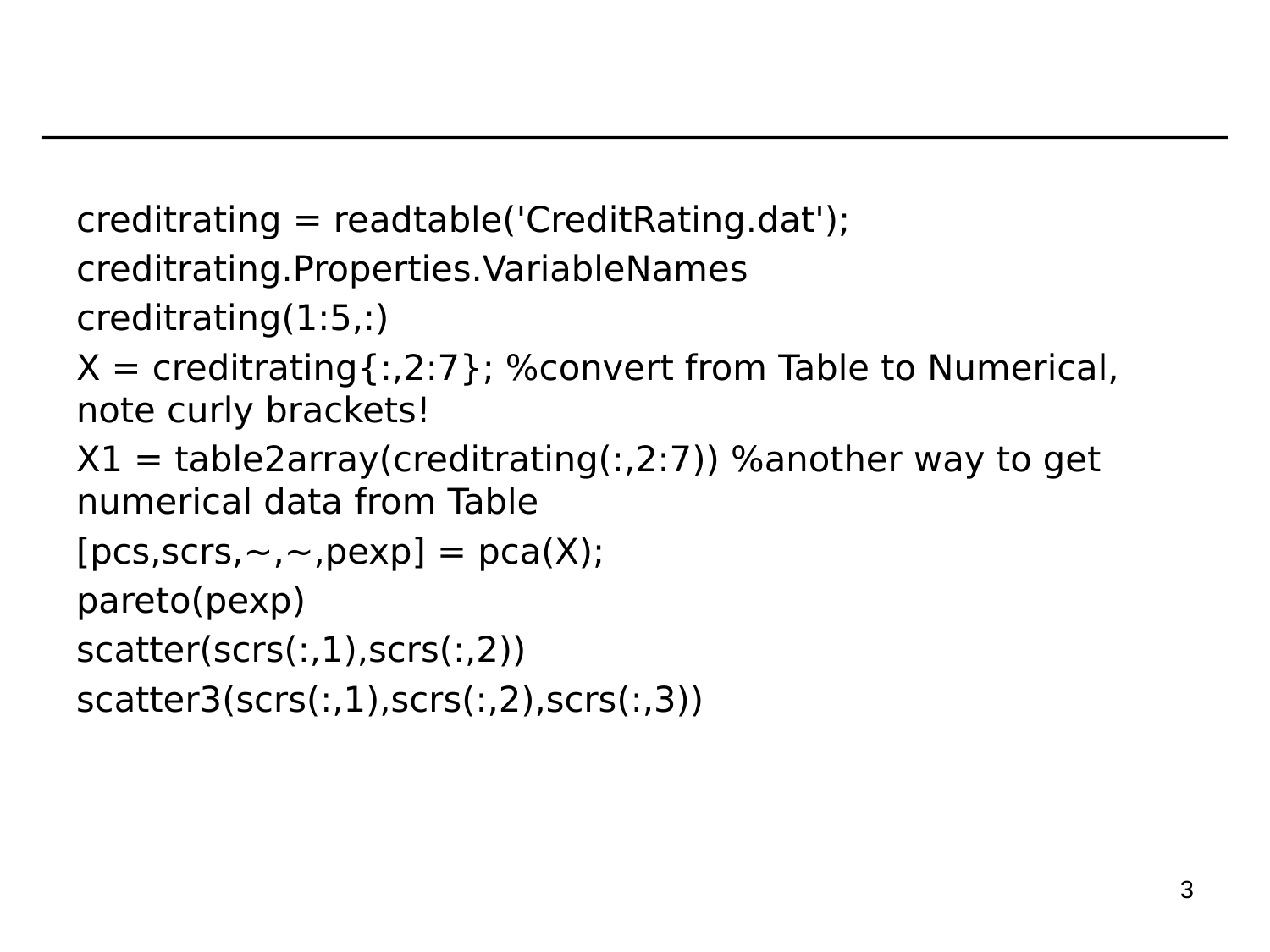

#
creditrating = readtable('CreditRating.dat');
creditrating.Properties.VariableNames
creditrating(1:5,:)
X = creditrating{:,2:7}; %convert from Table to Numerical, note curly brackets!
X1 = table2array(creditrating(:,2:7)) %another way to get numerical data from Table
[pcs,scrs,~,~,pexp] = pca(X);
pareto(pexp)
scatter(scrs(:,1),scrs(:,2))
scatter3(scrs(:,1),scrs(:,2),scrs(:,3))

3